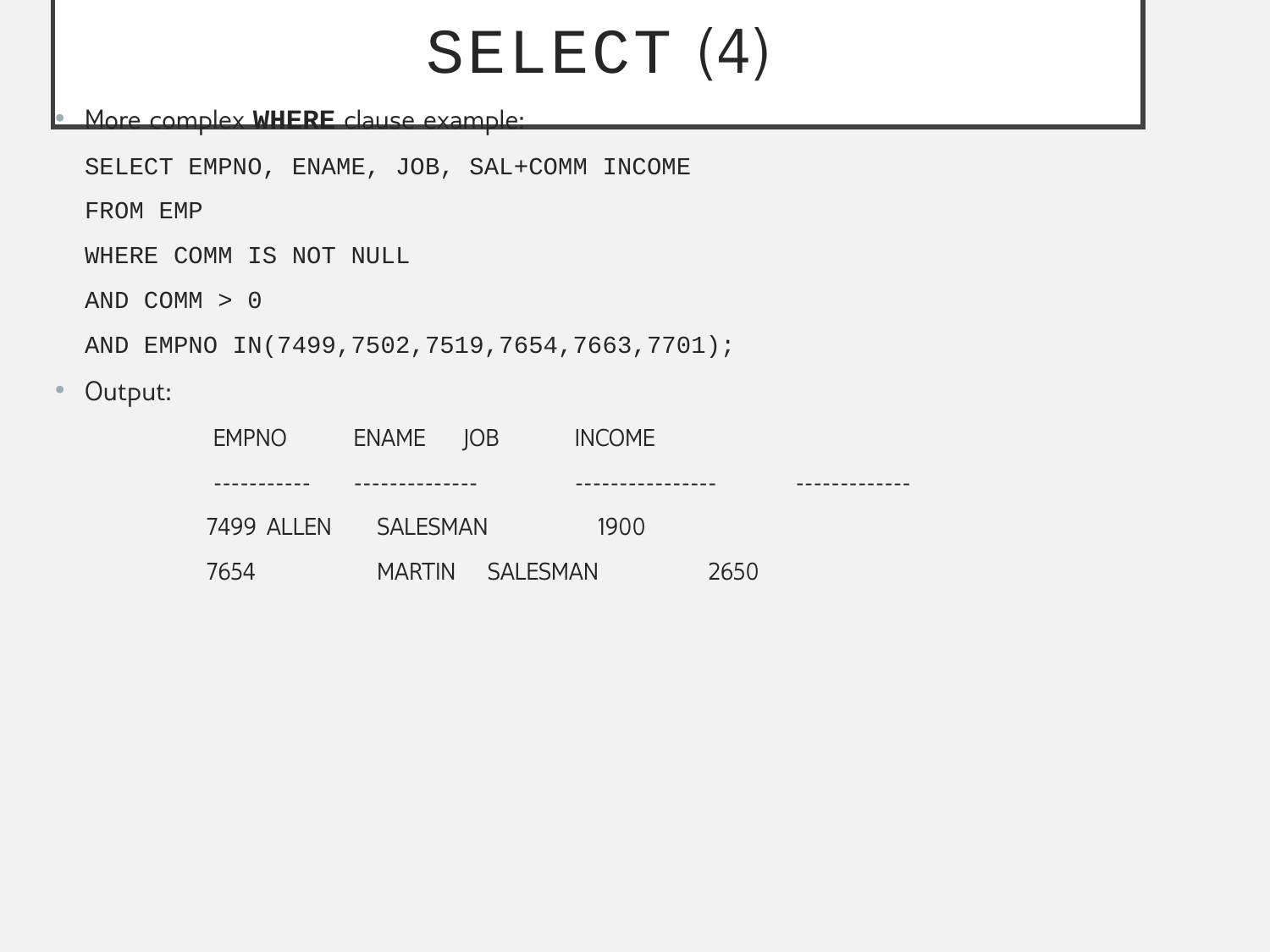

# SELECT (4)
More complex WHERE clause example:
SELECT EMPNO, ENAME, JOB, SAL+COMM INCOME
FROM EMP
WHERE COMM IS NOT NULL
AND COMM > 0
AND EMPNO IN(7499,7502,7519,7654,7663,7701);
Output:
EMPNO	ENAME	JOB		INCOME
-----------	--------------	----------------	-------------
7499	ALLEN	SALESMAN	1900
7654        	MARTIN	SALESMAN	2650